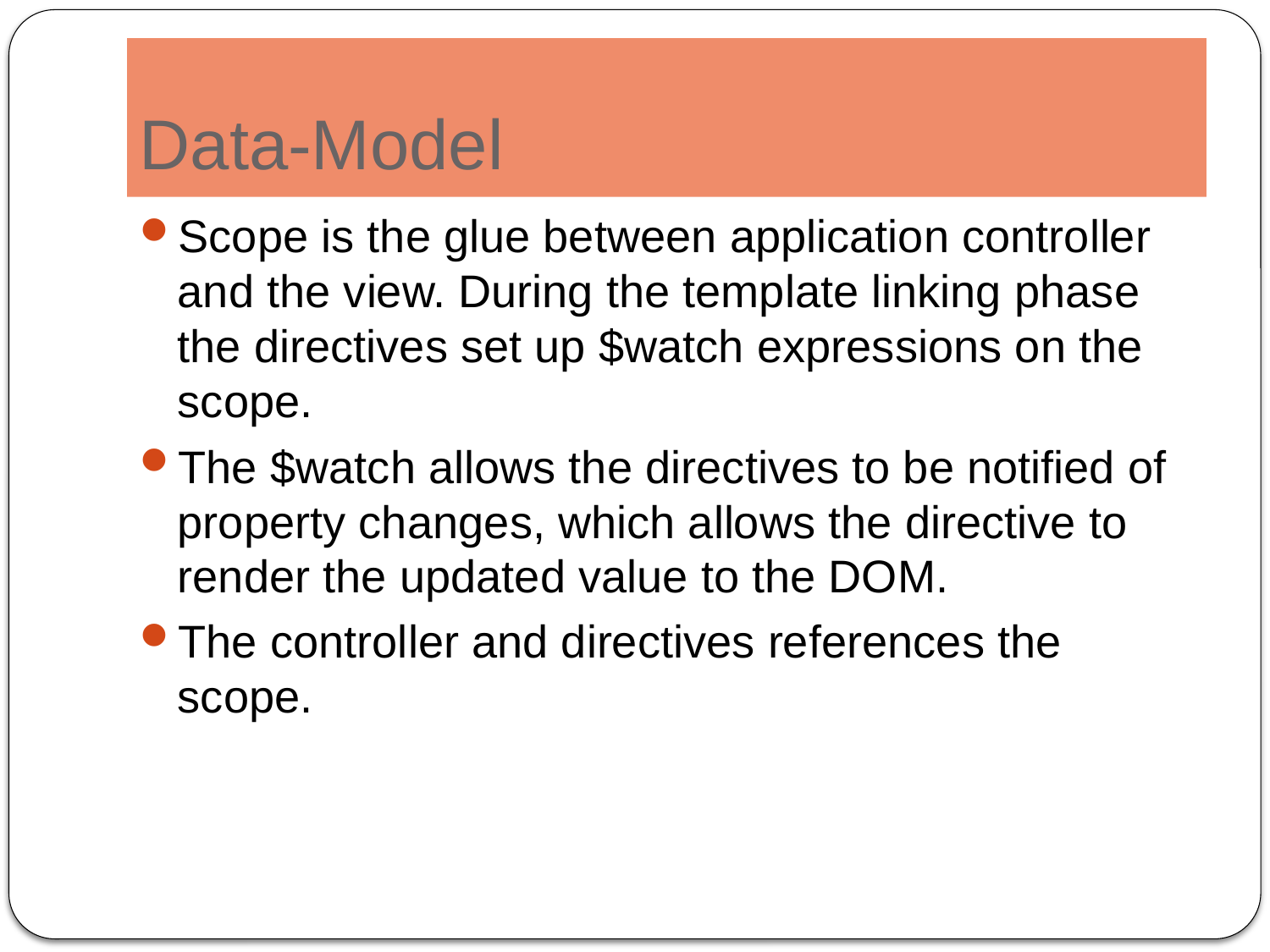

# Data-Model
Scope is the glue between application controller and the view. During the template linking phase the directives set up $watch expressions on the scope.
The $watch allows the directives to be notified of property changes, which allows the directive to render the updated value to the DOM.
The controller and directives references the scope.